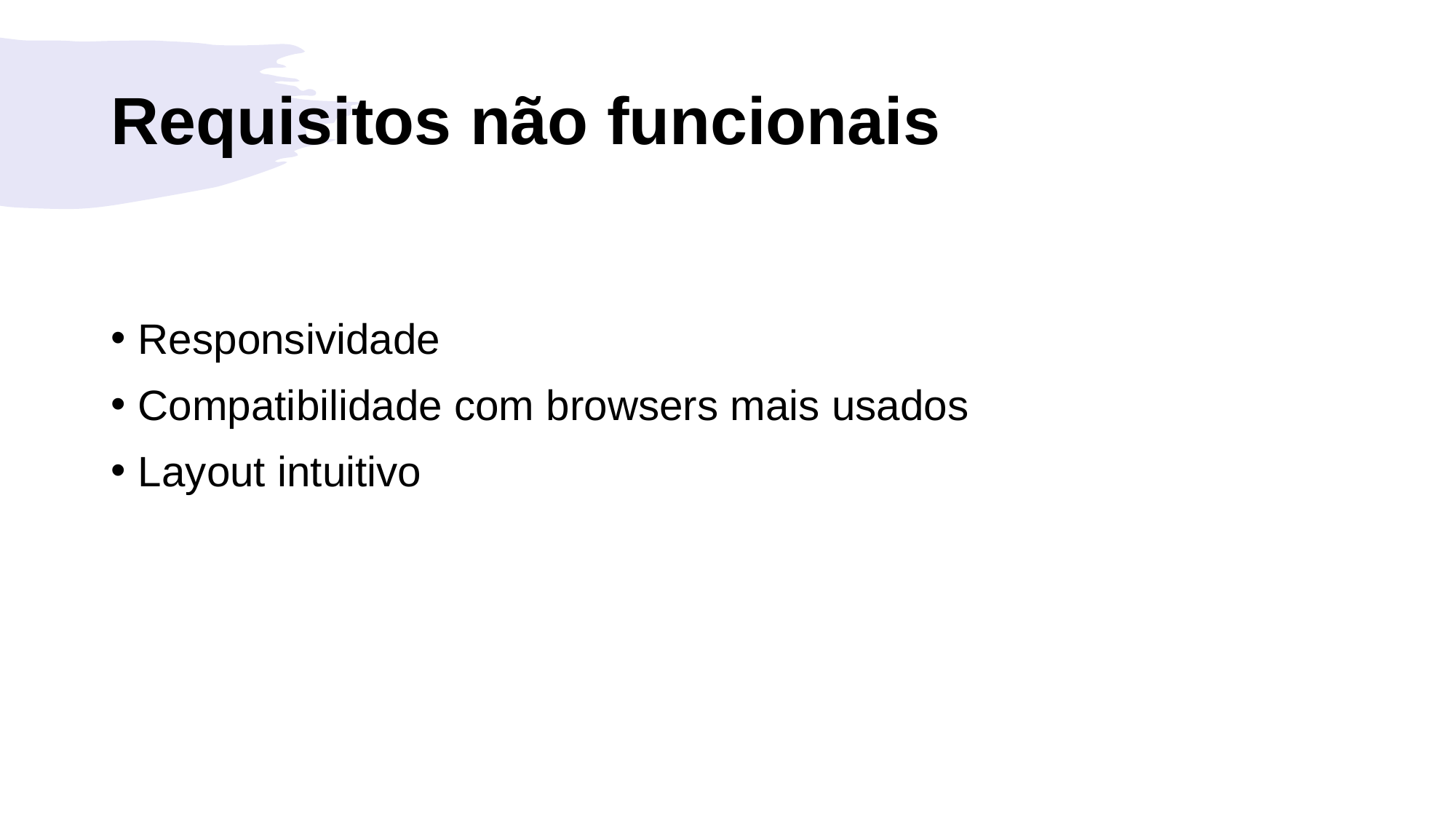

# Requisitos não funcionais

Responsividade
Compatibilidade com browsers mais usados
Layout intuitivo